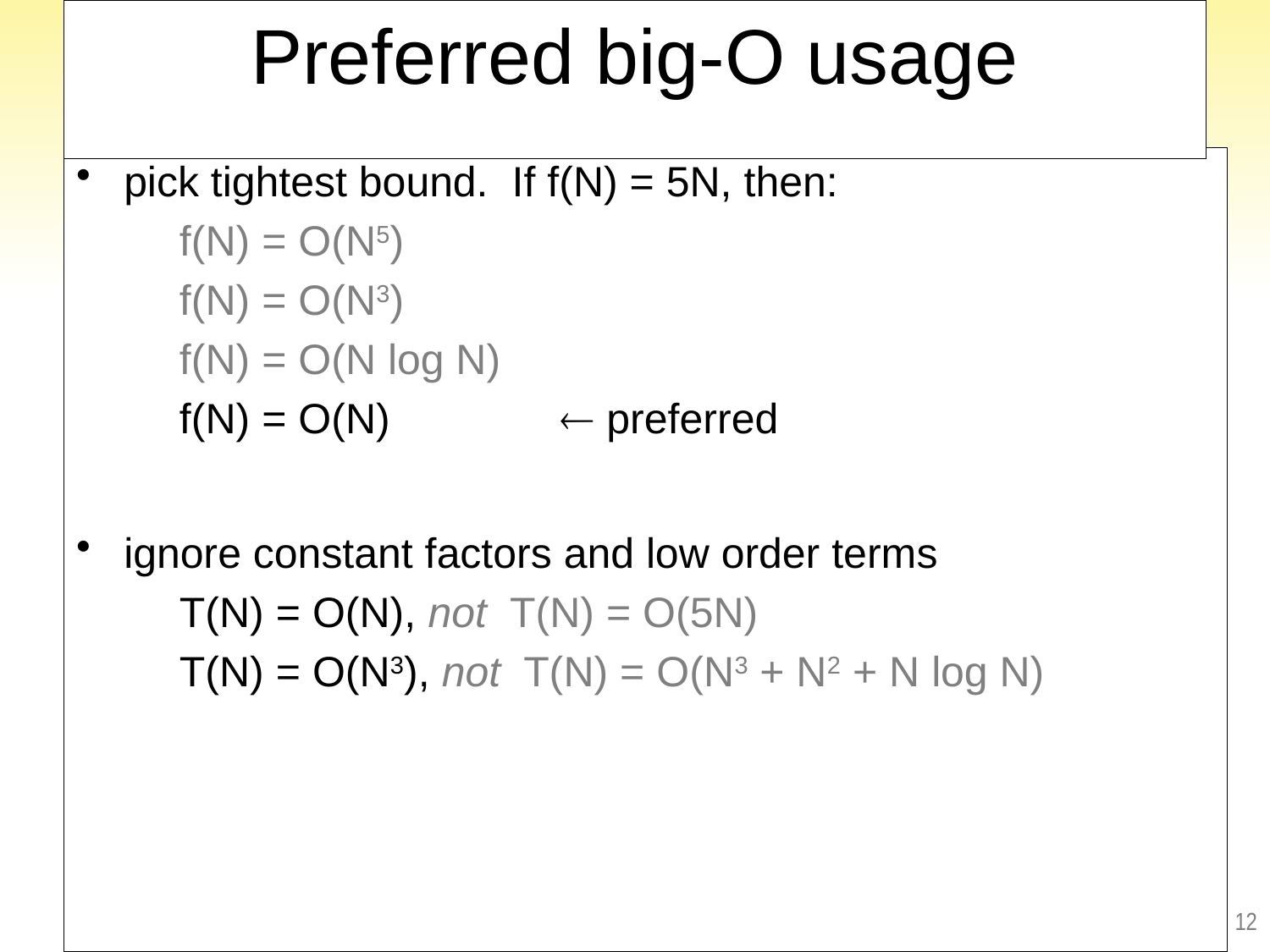

# Preferred big-O usage
pick tightest bound.  If f(N) = 5N, then:
	f(N) = O(N5)
	f(N) = O(N3)
	f(N) = O(N log N)
	f(N) = O(N)		← preferred

ignore constant factors and low order terms
	T(N) = O(N), not  T(N) = O(5N)
	T(N) = O(N3), not  T(N) = O(N3 + N2 + N log N)

12